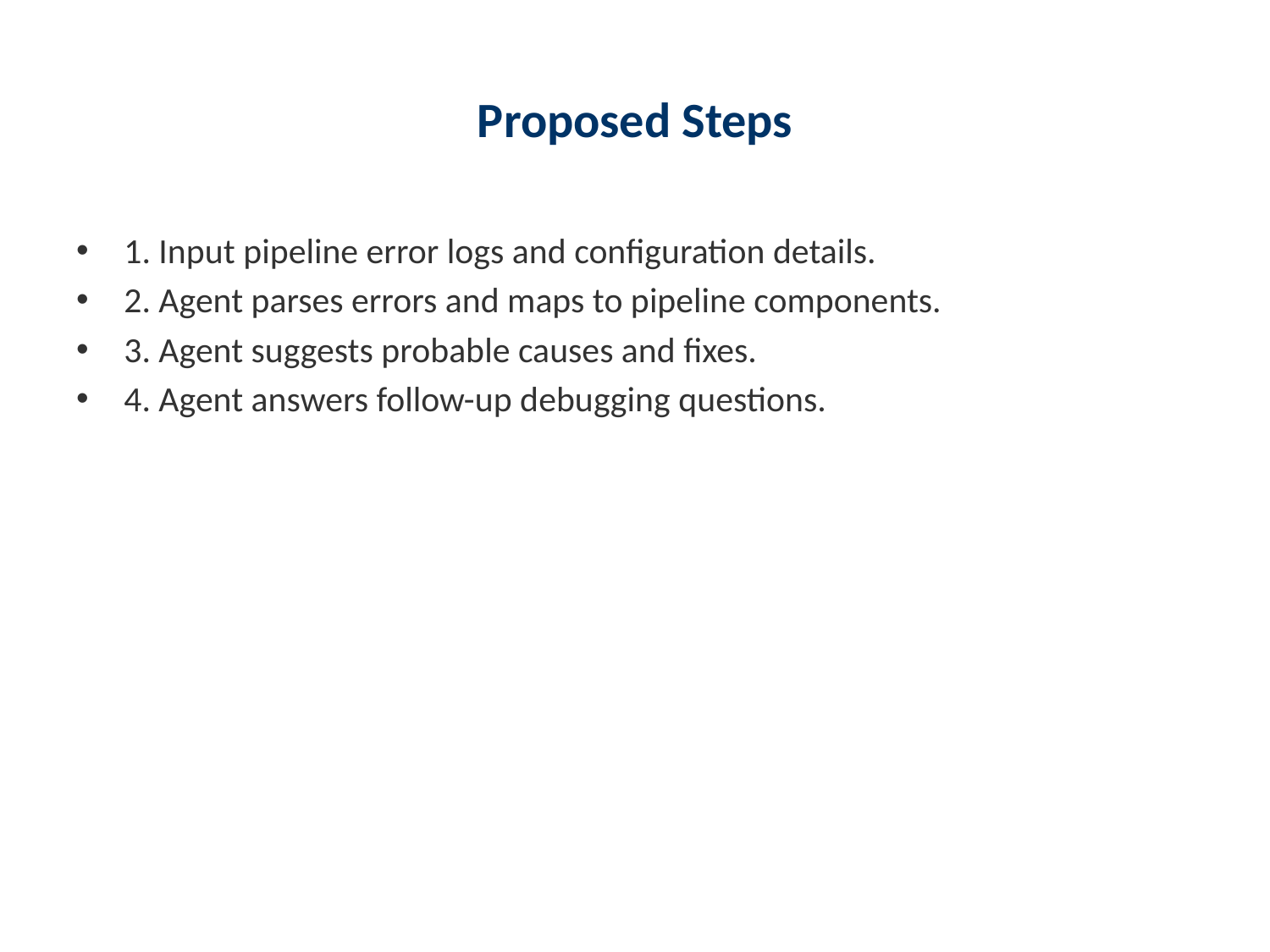

# Proposed Steps
1. Input pipeline error logs and configuration details.
2. Agent parses errors and maps to pipeline components.
3. Agent suggests probable causes and fixes.
4. Agent answers follow-up debugging questions.